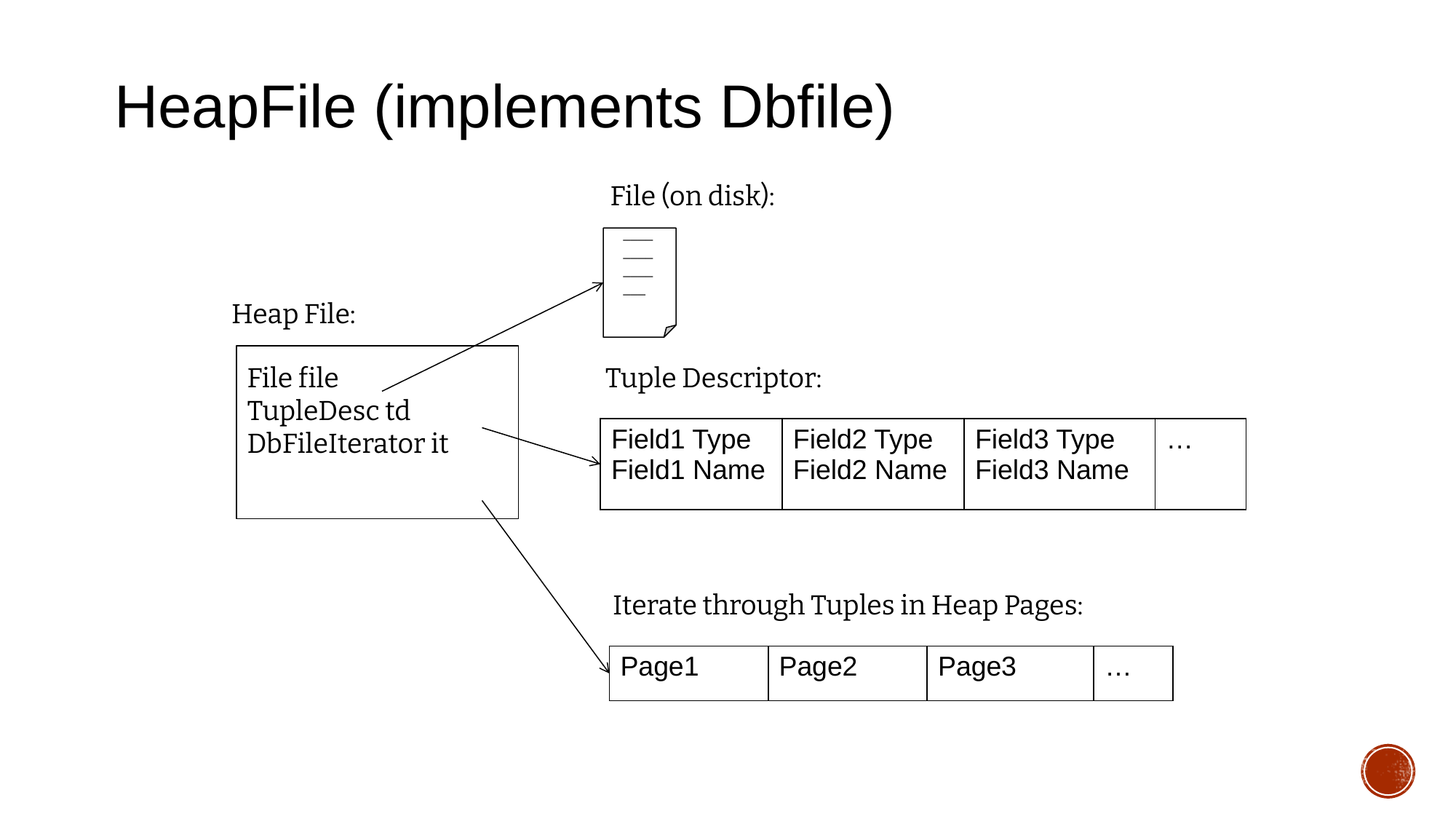

HeapFile (implements Dbfile)
File (on disk):
_______________

Heap File:

File file
TupleDesc td
DbFileIterator it
Tuple Descriptor:
| Field1 Type Field1 Name | Field2 Type Field2 Name | Field3 Type Field3 Name | … |
| --- | --- | --- | --- |
Iterate through Tuples in Heap Pages:
| Page1 | Page2 | Page3 | … |
| --- | --- | --- | --- |